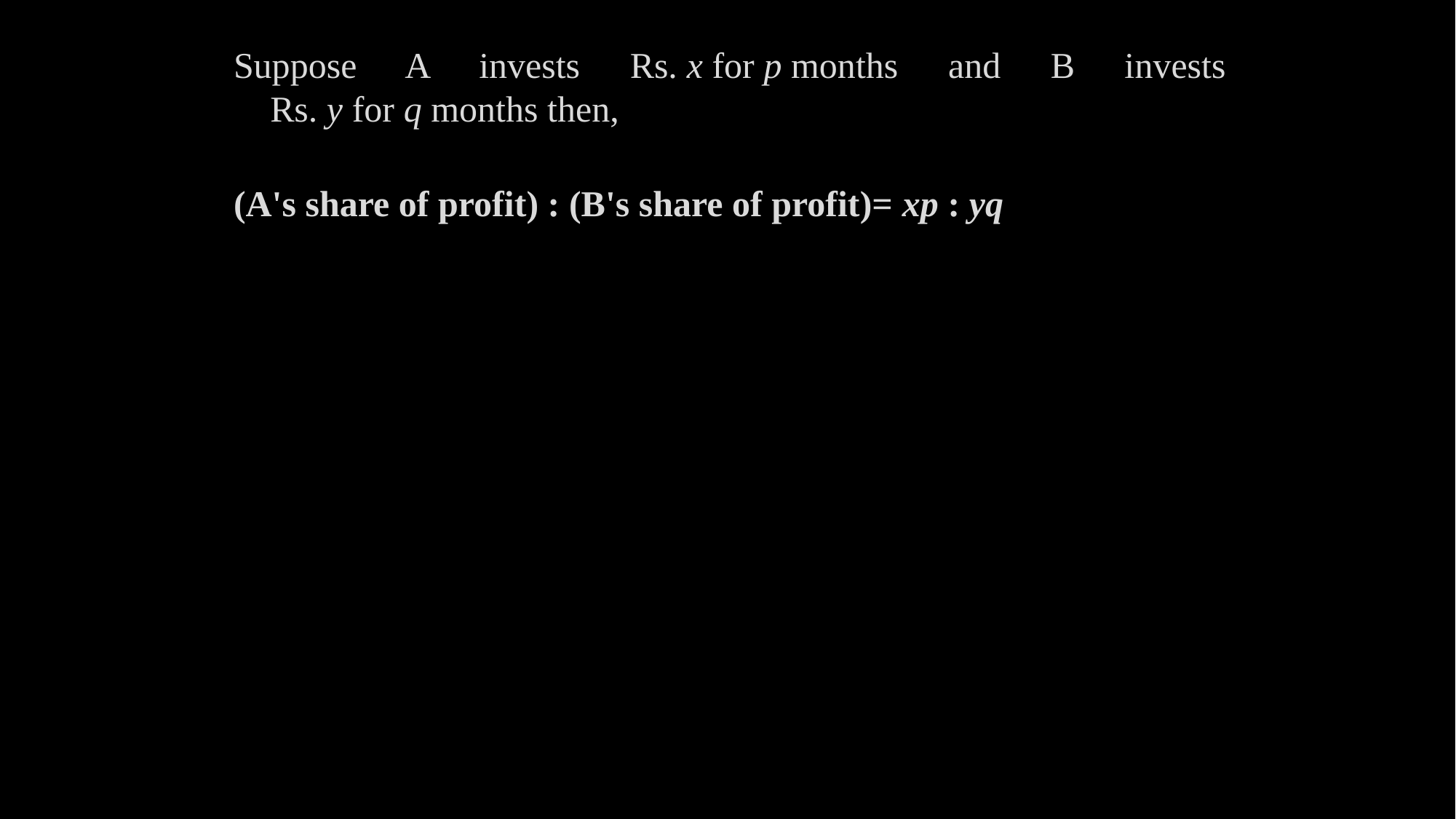

Suppose A invests Rs. x for p months and B invests Rs. y for q months then,

(A's share of profit) : (B's share of profit)= xp : yq